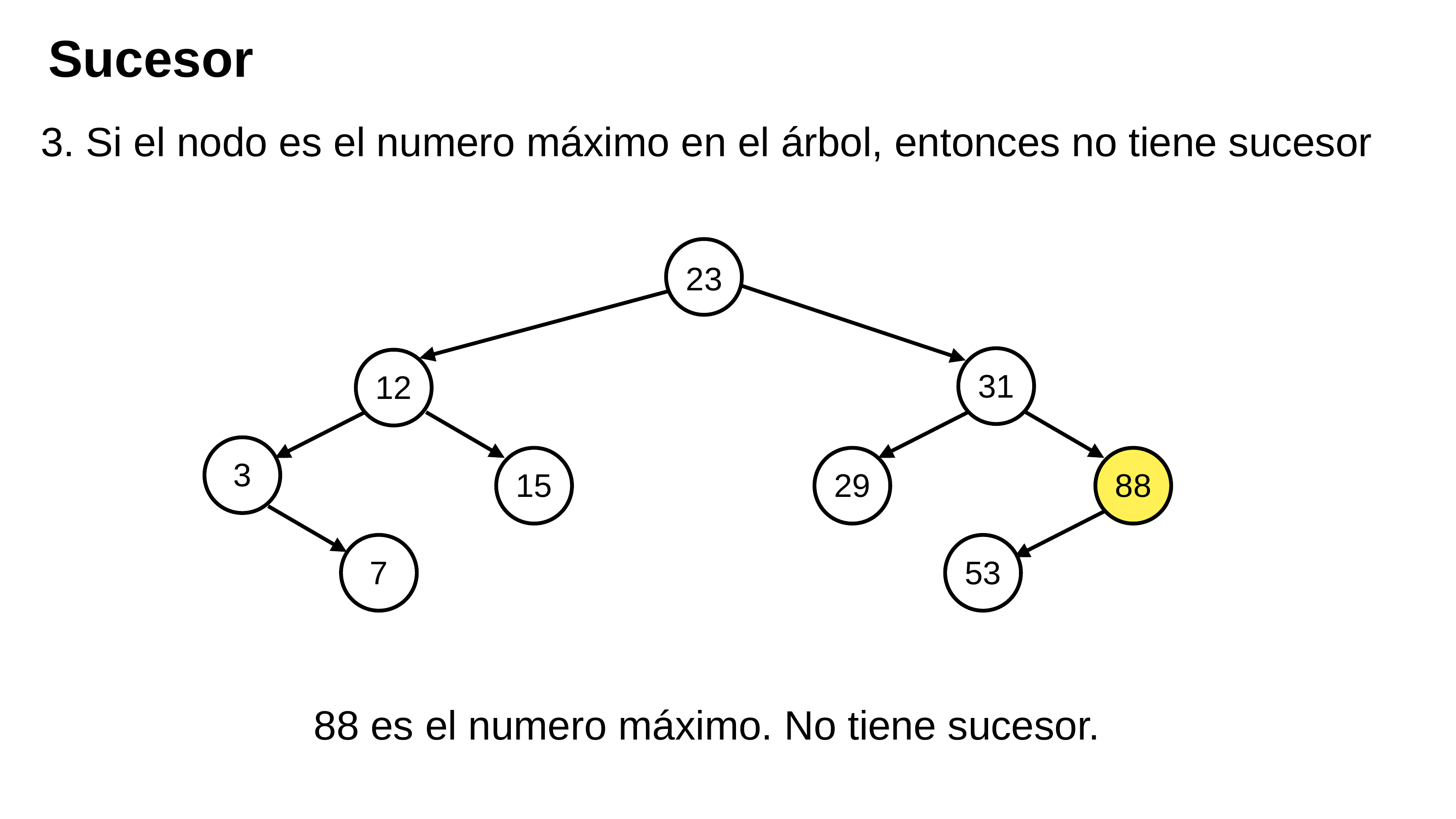

# Sucesor
3. Si el nodo es el numero máximo en el árbol, entonces no tiene sucesor

23

31
12

3
15
29
88

53
7
88 es el numero máximo. No tiene sucesor.